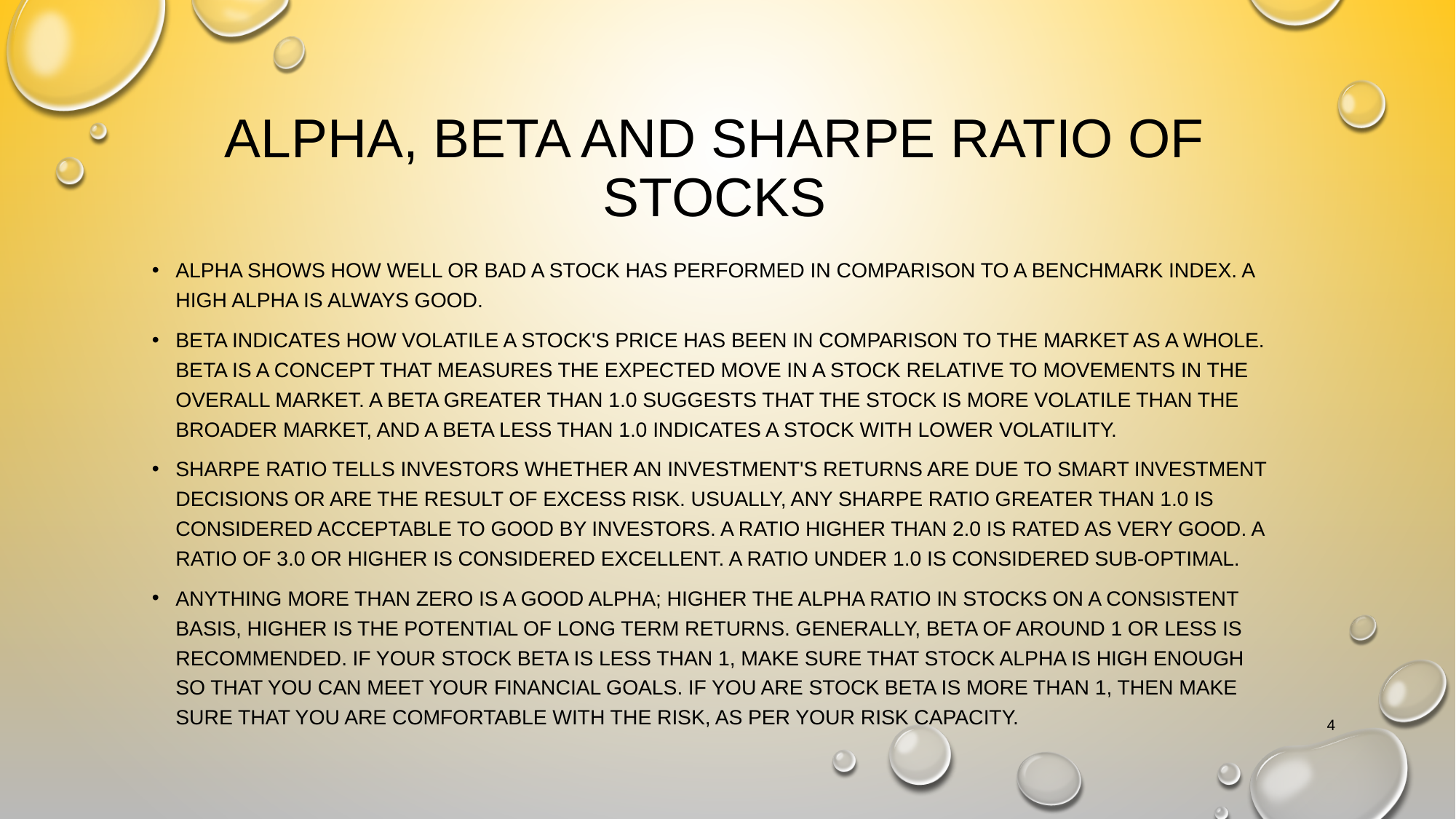

# Alpha, beta and sharpe ratio of stocks
Alpha shows how well or bad a stock has performed in comparison to a benchmark index. A high alpha is always good.
Beta indicates how volatile a stock's price has been in comparison to the market as a whole. Beta is a concept that measures the expected move in a stock relative to movements in the overall market. A beta greater than 1.0 suggests that the stock is more volatile than the broader market, and a beta less than 1.0 indicates a stock with lower volatility.
Sharpe ratio tells investors whether an investment's returns are due to smart investment decisions or are the result of excess risk. Usually, any Sharpe ratio greater than 1.0 is considered acceptable to good by investors. A ratio higher than 2.0 is rated as very good. A ratio of 3.0 or higher is considered excellent. A ratio under 1.0 is considered sub-optimal.
Anything more than zero is a good alpha; higher the alpha ratio in stocks on a consistent basis, higher is the potential of long term returns. Generally, beta of around 1 or less is recommended. If your stock beta is less than 1, make sure that stock alpha is high enough so that you can meet your financial goals. If you are stock beta is more than 1, then make sure that you are comfortable with the risk, as per your risk capacity.

4